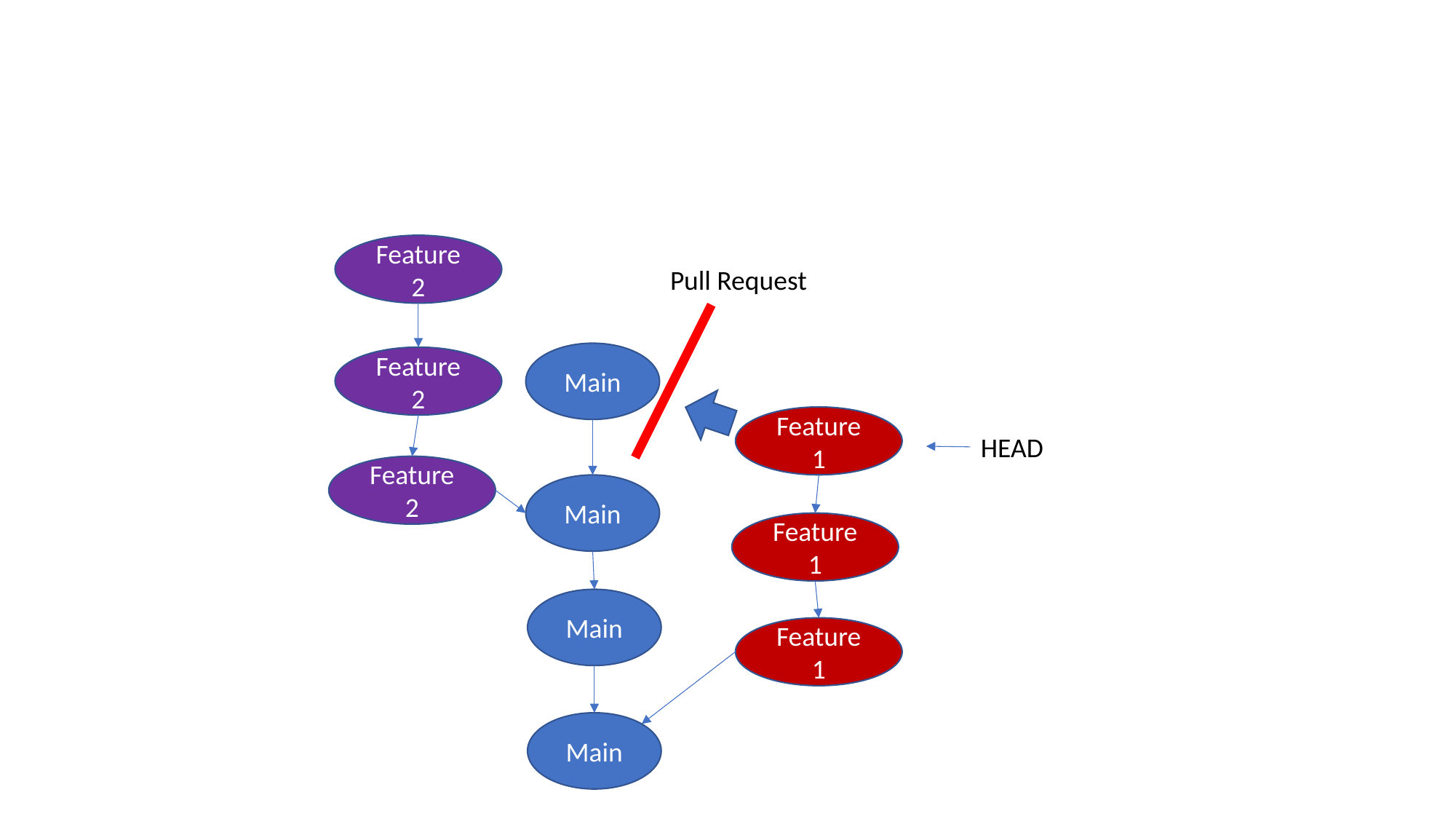

Feature 2
Pull Request
Main
Feature 2

Feature 1
HEAD
Feature 2
Main
Feature 1
Main
Feature 1
Main